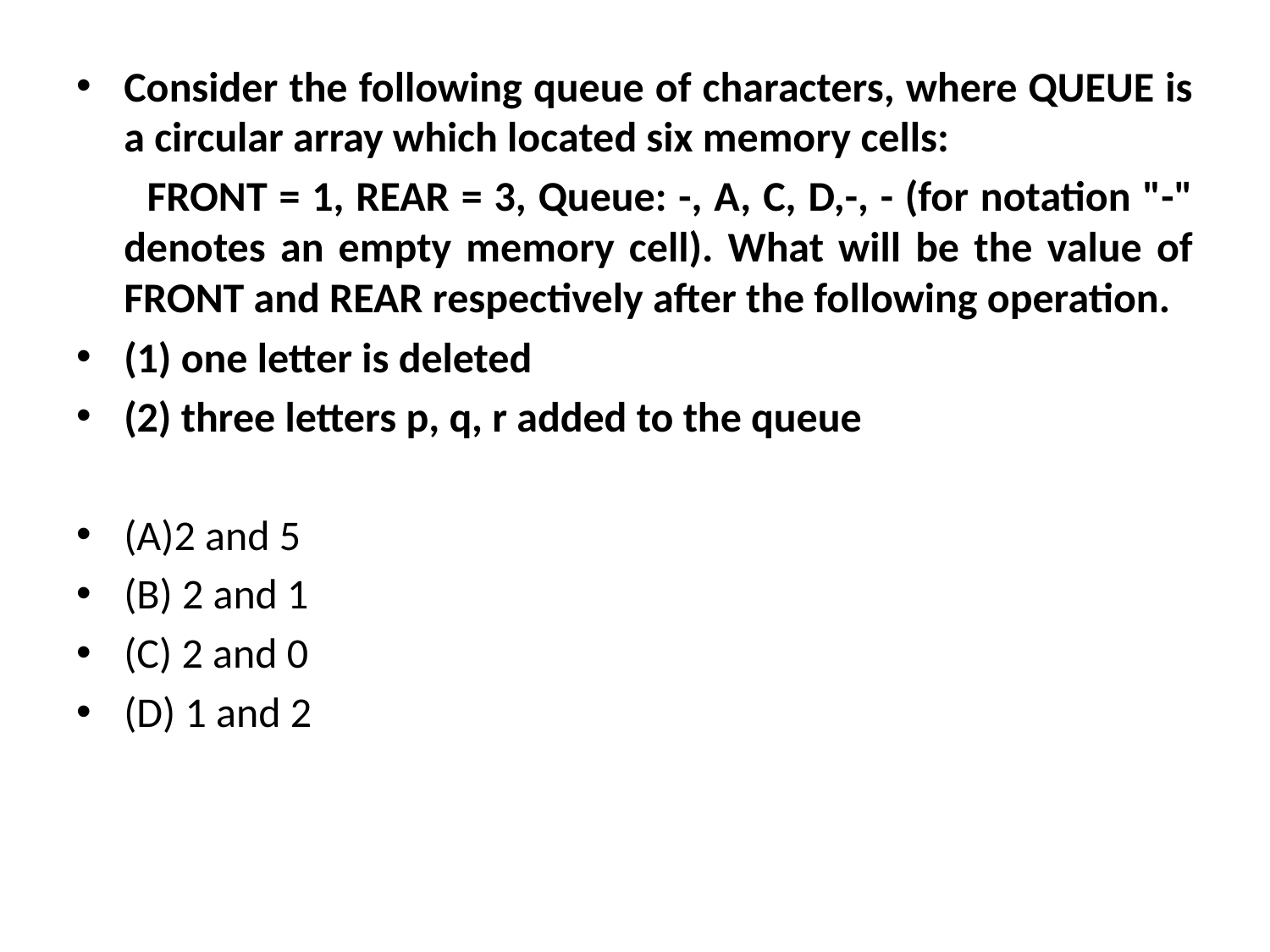

Consider the following queue of characters, where QUEUE is a circular array which located six memory cells:
      FRONT = 1, REAR = 3, Queue: -, A, C, D,-, - (for notation "-" denotes an empty memory cell). What will be the value of FRONT and REAR respectively after the following operation.
(1) one letter is deleted
(2) three letters p, q, r added to the queue

(A)2 and 5
(B) 2 and 1
(C) 2 and 0
(D) 1 and 2